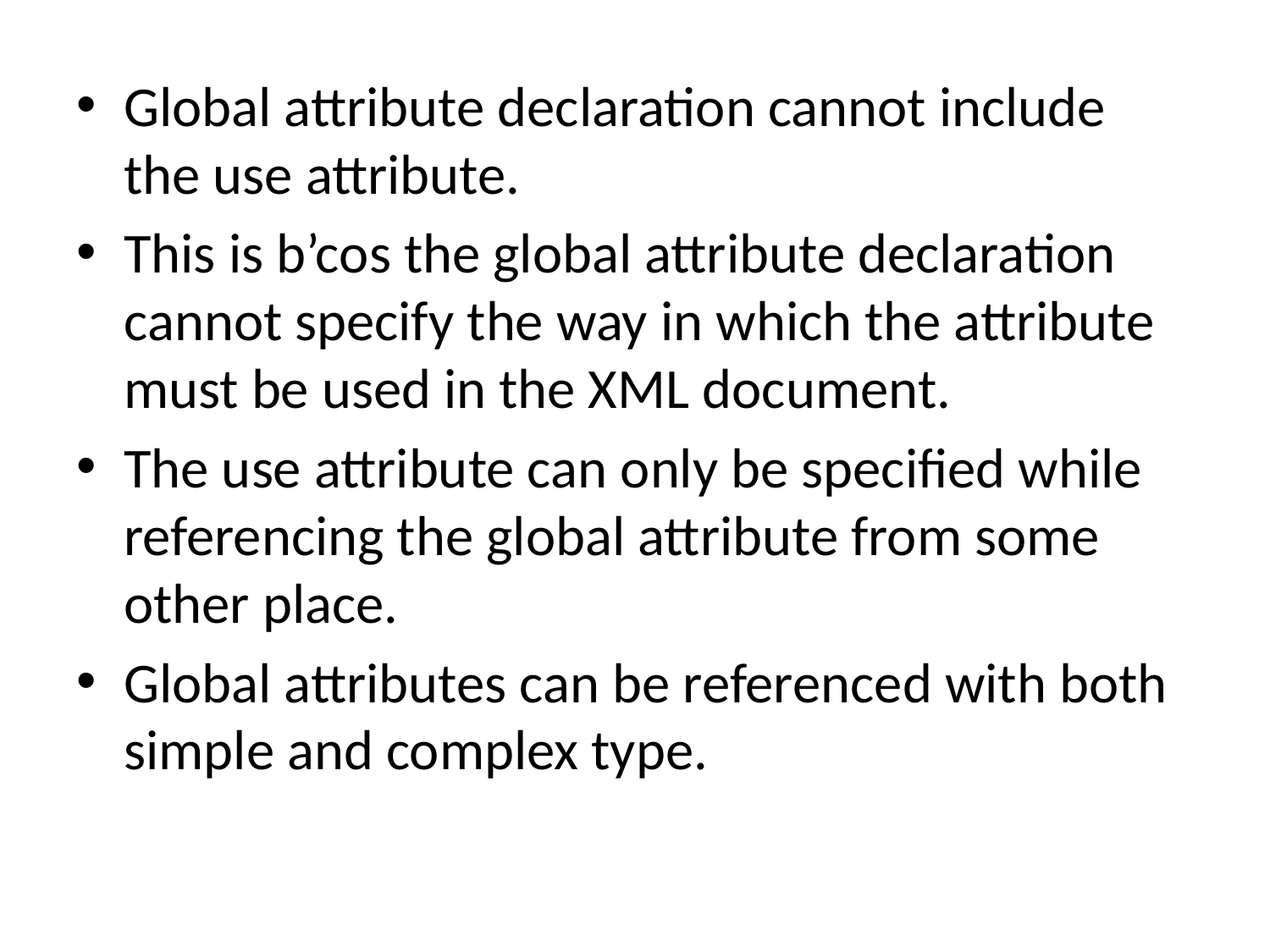

Global attribute declaration cannot include the use attribute.
This is b’cos the global attribute declaration cannot specify the way in which the attribute must be used in the XML document.
The use attribute can only be specified while referencing the global attribute from some other place.
Global attributes can be referenced with both simple and complex type.